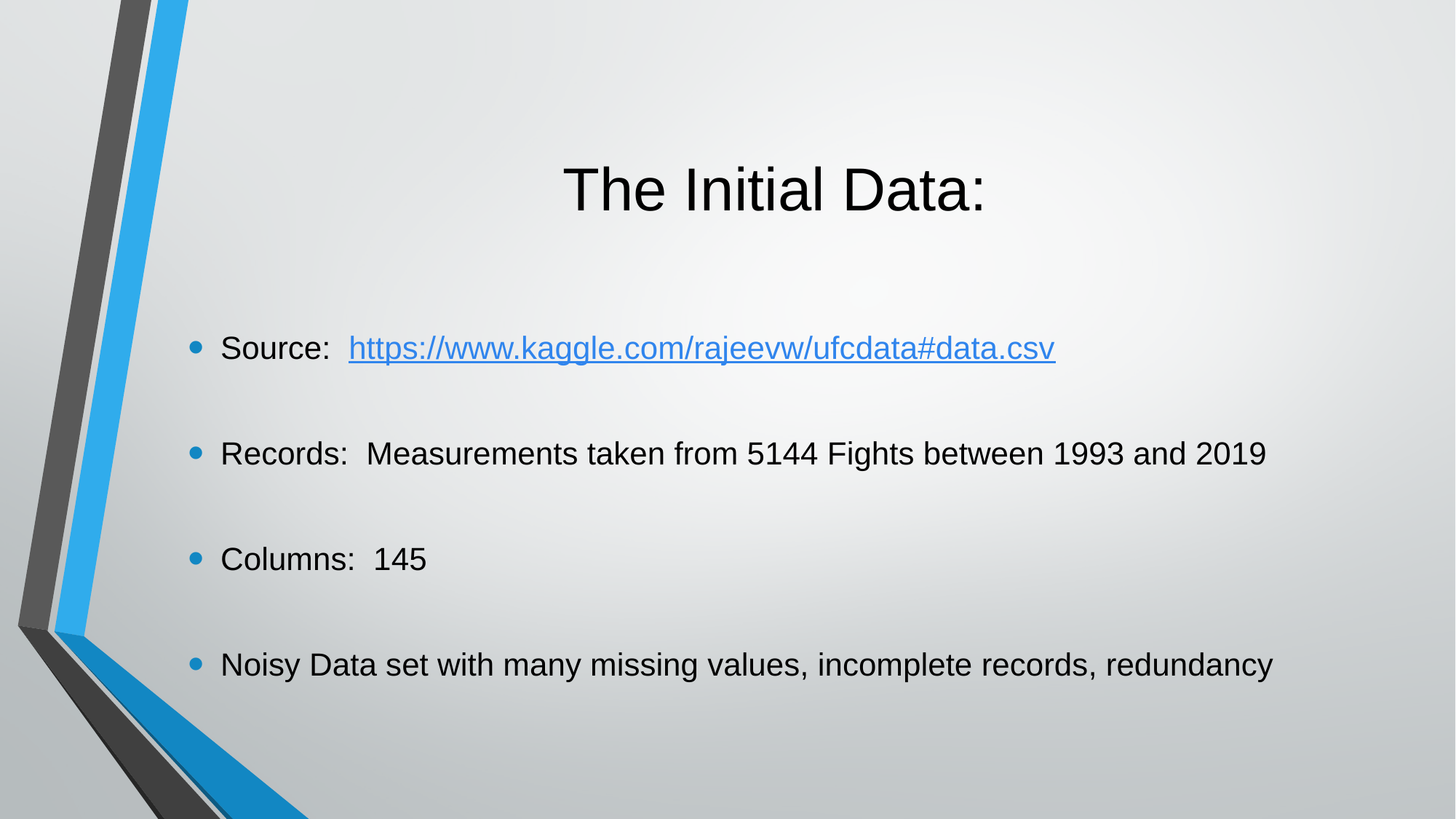

# The Initial Data:
Source:  https://www.kaggle.com/rajeevw/ufcdata#data.csv

Records:  Measurements taken from 5144 Fights between 1993 and 2019

Columns:  145

Noisy Data set with many missing values, incomplete records, redundancy